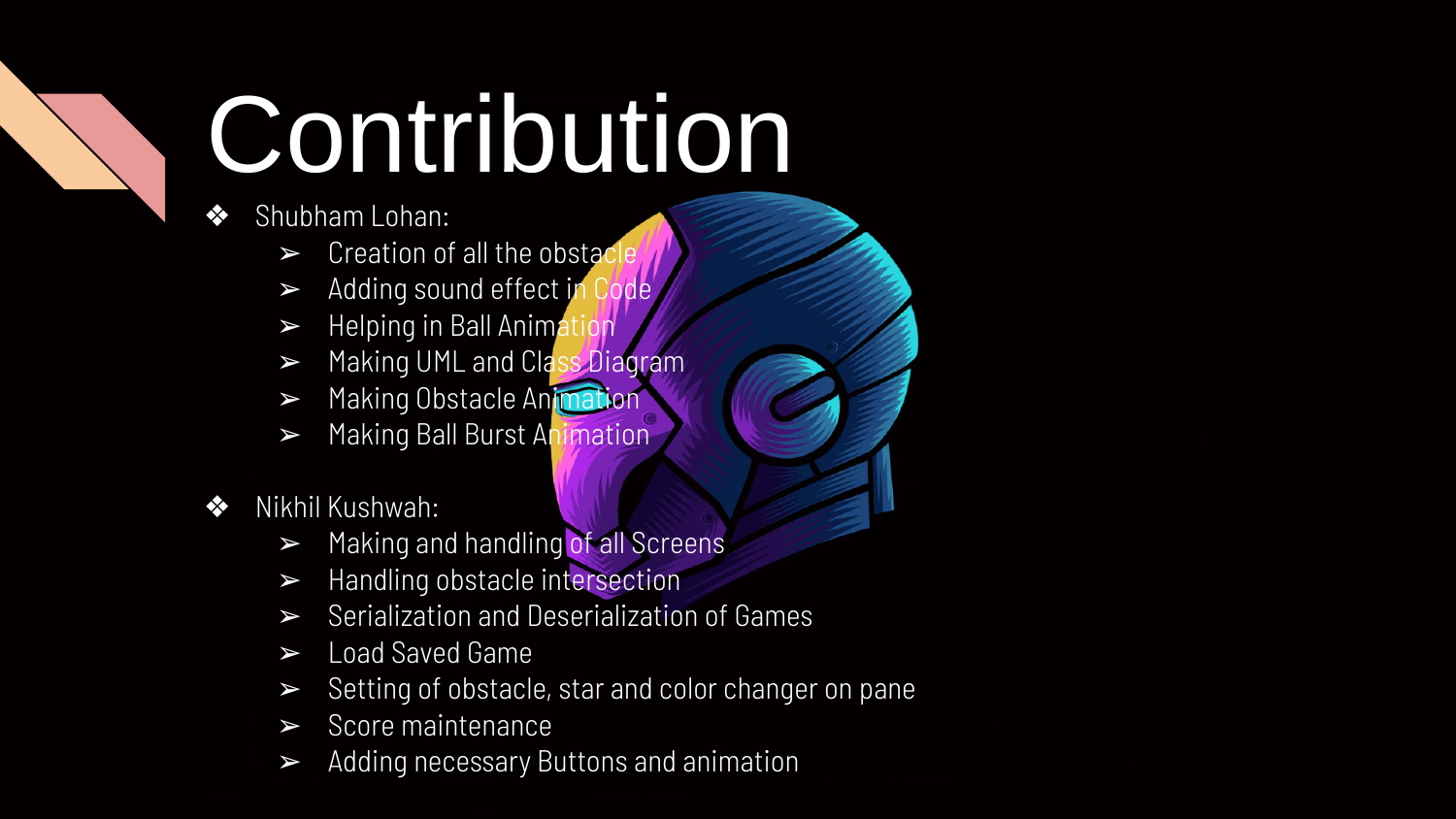

# Contribution
Shubham Lohan:
Creation of all the obstacle
Adding sound effect in Code
Helping in Ball Animation
Making UML and Class Diagram
Making Obstacle Animation
Making Ball Burst Animation

Nikhil Kushwah:
Making and handling of all Screens
Handling obstacle intersection
Serialization and Deserialization of Games
Load Saved Game
Setting of obstacle, star and color changer on pane
Score maintenance
Adding necessary Buttons and animation